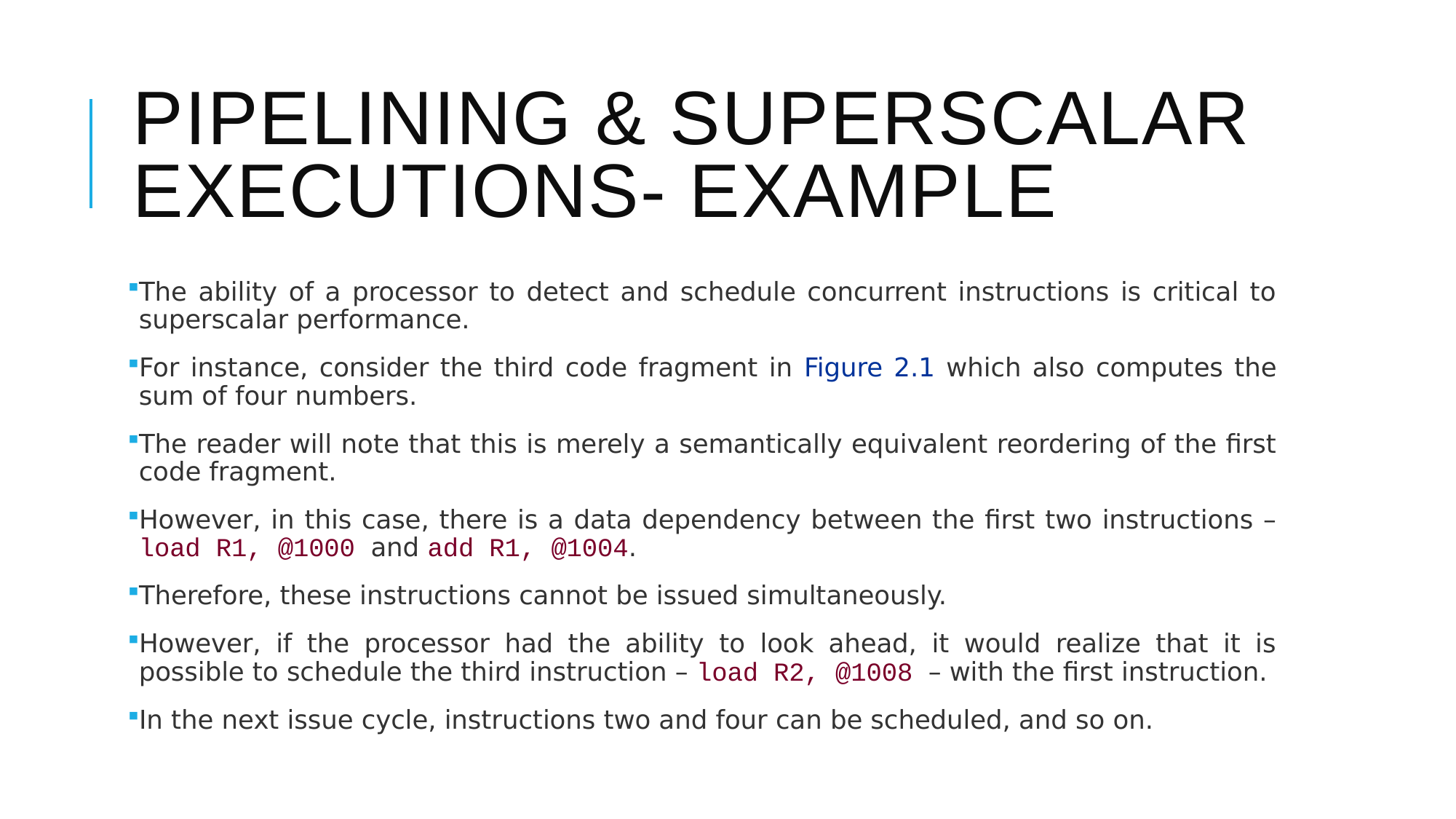

# Pipelining & superscalar executions- Example
The ability of a processor to detect and schedule concurrent instructions is critical to superscalar performance.
For instance, consider the third code fragment in Figure 2.1 which also computes the sum of four numbers.
The reader will note that this is merely a semantically equivalent reordering of the first code fragment.
However, in this case, there is a data dependency between the first two instructions – load R1, @1000 and add R1, @1004.
Therefore, these instructions cannot be issued simultaneously.
However, if the processor had the ability to look ahead, it would realize that it is possible to schedule the third instruction – load R2, @1008 – with the first instruction.
In the next issue cycle, instructions two and four can be scheduled, and so on.